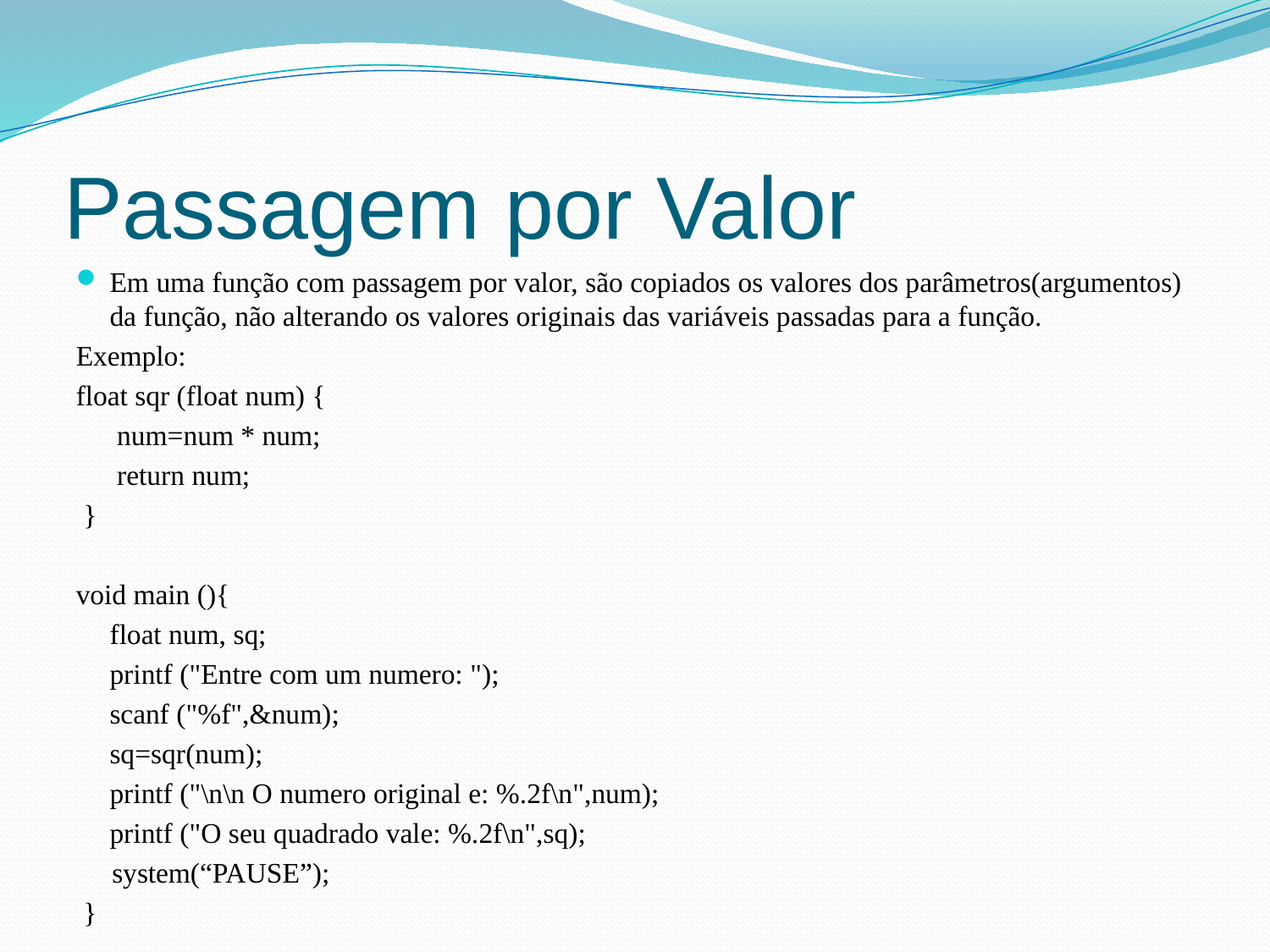

# Passagem por Valor
Em uma função com passagem por valor, são copiados os valores dos parâmetros(argumentos) da função, não alterando os valores originais das variáveis passadas para a função.
Exemplo:
float sqr (float num) {
	 num=num * num;
 	 return num;
 }

void main (){
 	float num, sq;
 	printf ("Entre com um numero: ");
 	scanf ("%f",&num);
 	sq=sqr(num);
 	printf ("\n\n O numero original e: %.2f\n",num);
 	printf ("O seu quadrado vale: %.2f\n",sq);
     system(“PAUSE”);
 }